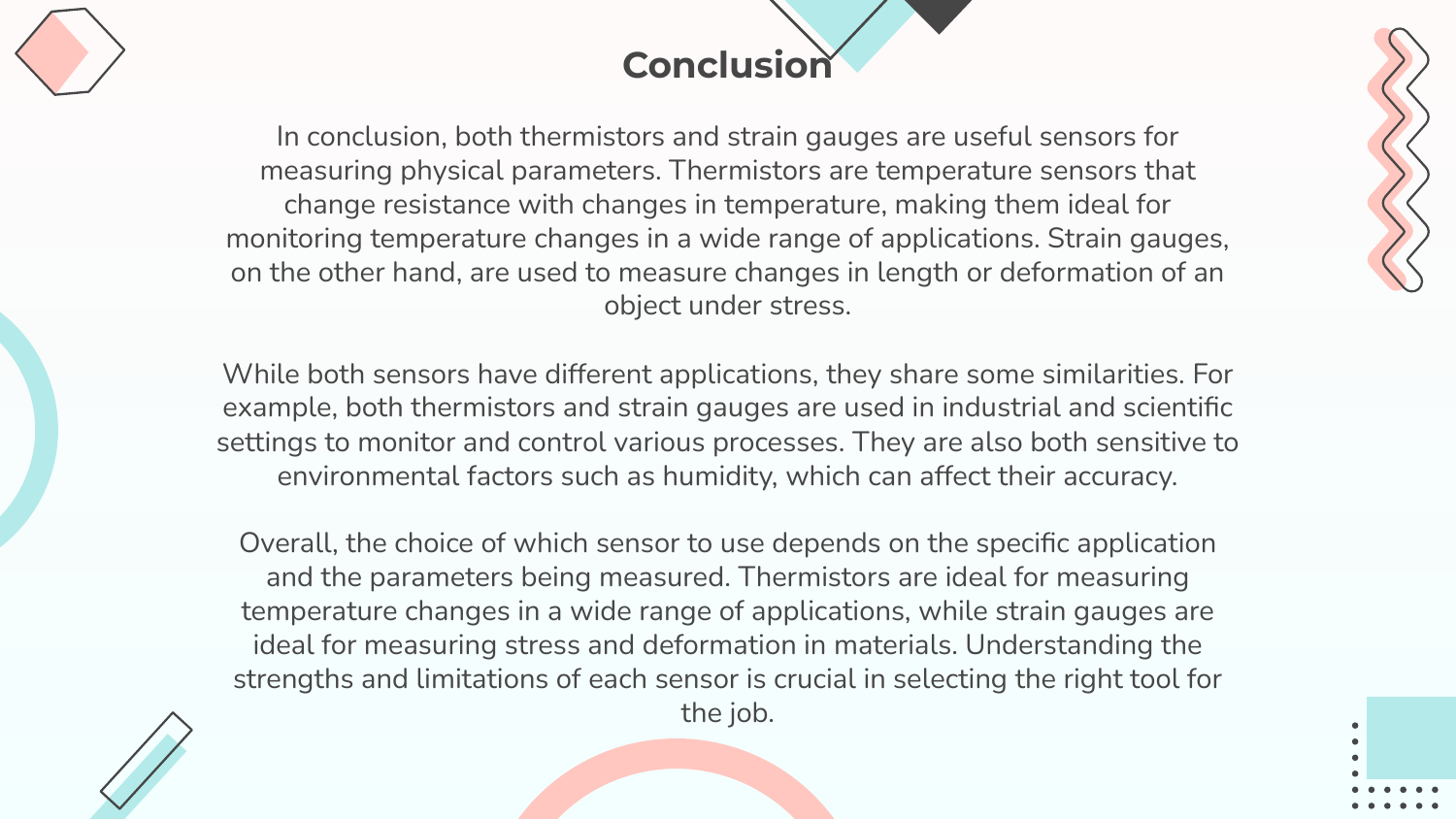

Conclusion
In conclusion, both thermistors and strain gauges are useful sensors for measuring physical parameters. Thermistors are temperature sensors that change resistance with changes in temperature, making them ideal for monitoring temperature changes in a wide range of applications. Strain gauges, on the other hand, are used to measure changes in length or deformation of an object under stress.

While both sensors have different applications, they share some similarities. For example, both thermistors and strain gauges are used in industrial and scientific settings to monitor and control various processes. They are also both sensitive to environmental factors such as humidity, which can affect their accuracy.

Overall, the choice of which sensor to use depends on the specific application and the parameters being measured. Thermistors are ideal for measuring temperature changes in a wide range of applications, while strain gauges are ideal for measuring stress and deformation in materials. Understanding the strengths and limitations of each sensor is crucial in selecting the right tool for the job.